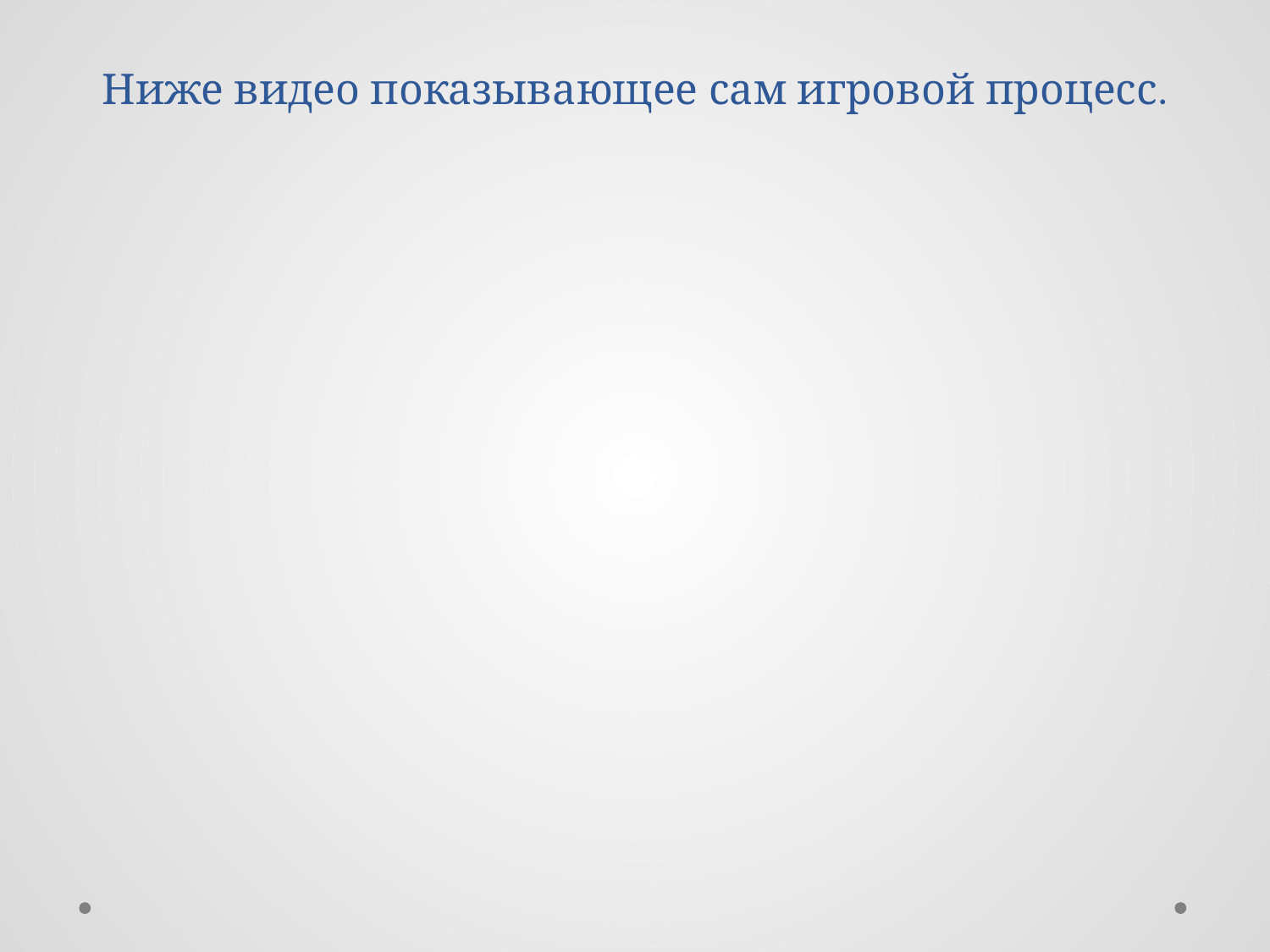

# Ниже видео показывающее сам игровой процесс.